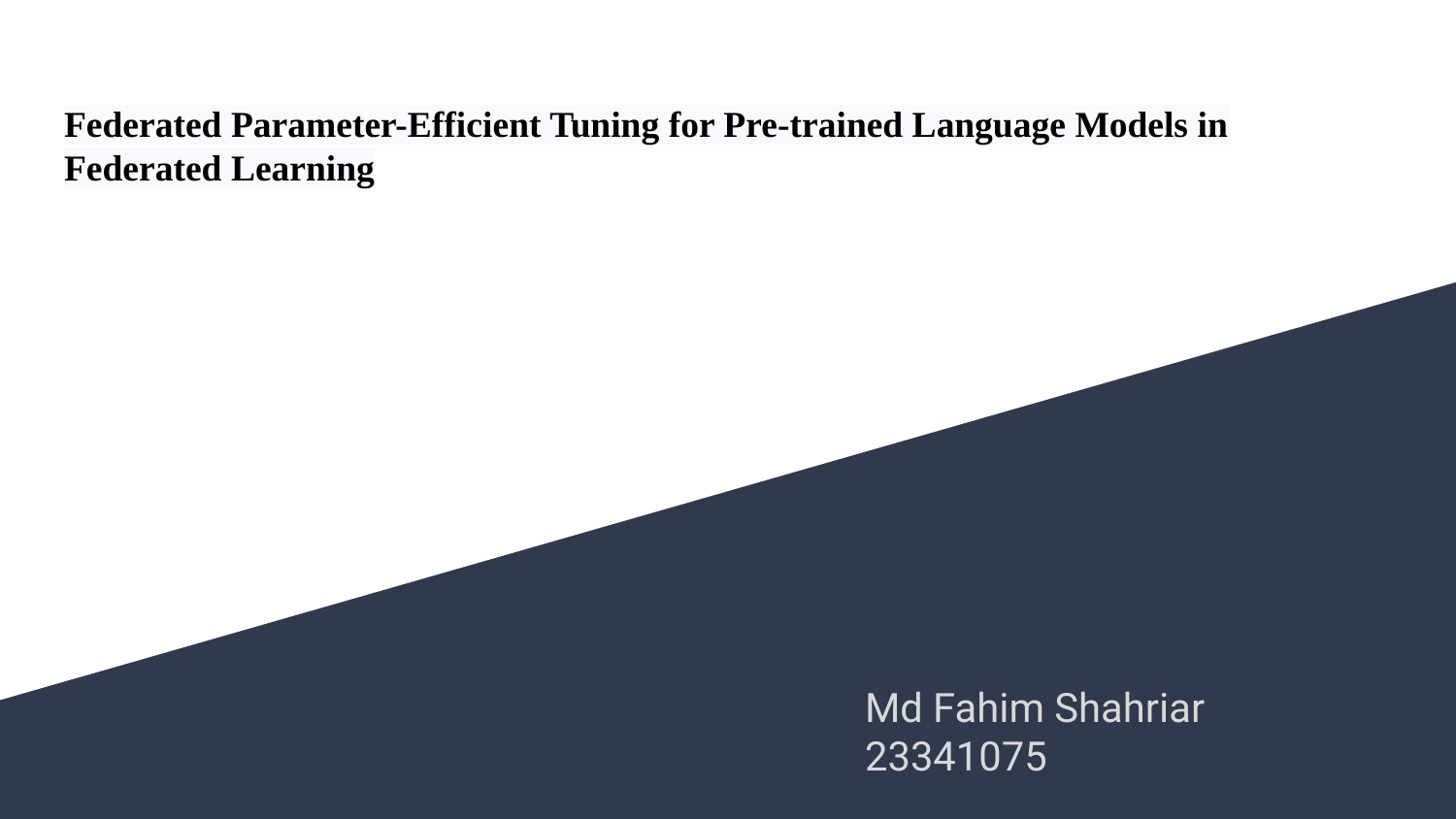

# Federated Parameter-Efficient Tuning for Pre-trained Language Models in Federated Learning
Md Fahim Shahriar
23341075